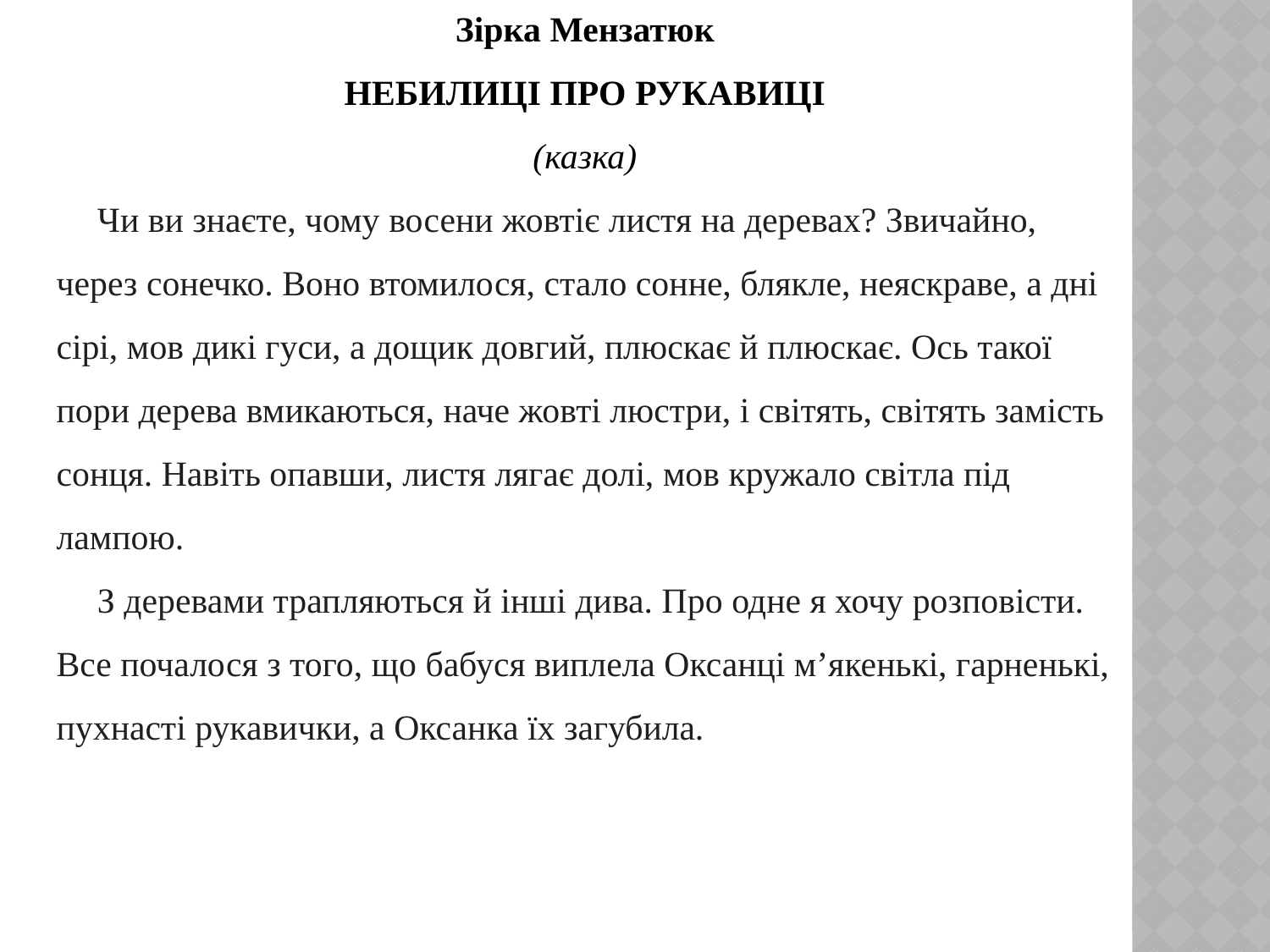

Зірка Мензатюк
НЕБИЛИЦІ ПРО РУКАВИЦІ
(казка)
Чи ви знаєте, чому восени жовтіє листя на деревах? Звичайно, через сонечко. Воно втомилося, стало сонне, блякле, неяскраве, а дні сірі, мов дикі гуси, а дощик довгий, плюскає й плюскає. Ось такої пори дерева вмикаються, наче жовті люстри, і світять, світять замість сонця. Навіть опавши, листя лягає долі, мов кружало світла під лампою.
З деревами трапляються й інші дива. Про одне я хочу розповісти.
Все почалося з того, що бабуся виплела Оксанці м’якенькі, гарненькі, пухнасті рукавички, а Оксанка їх загубила.